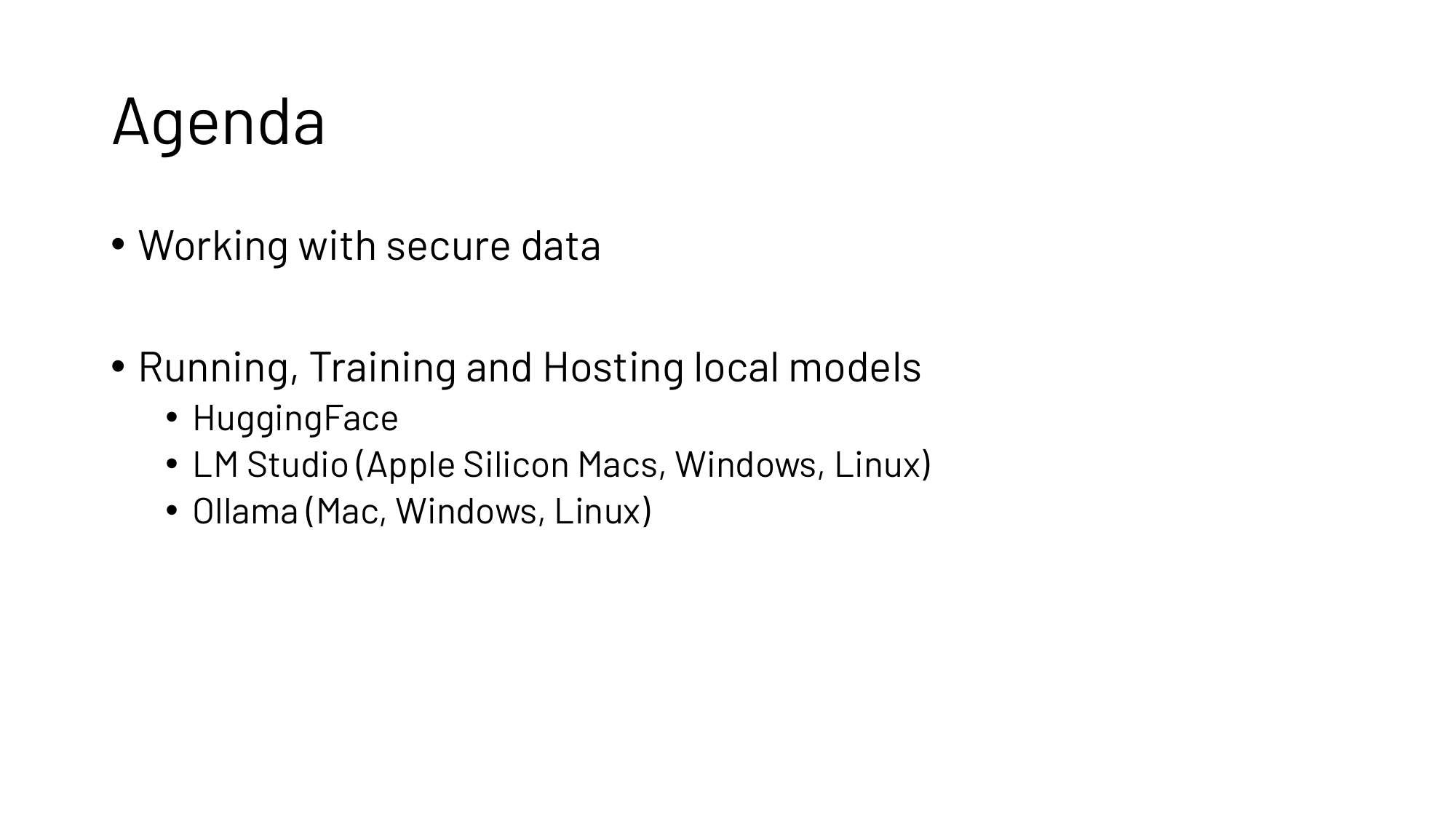

# Agenda
Working with secure data

Running, Training and Hosting local models
HuggingFace
LM Studio (Apple Silicon Macs, Windows, Linux)
Ollama (Mac, Windows, Linux)